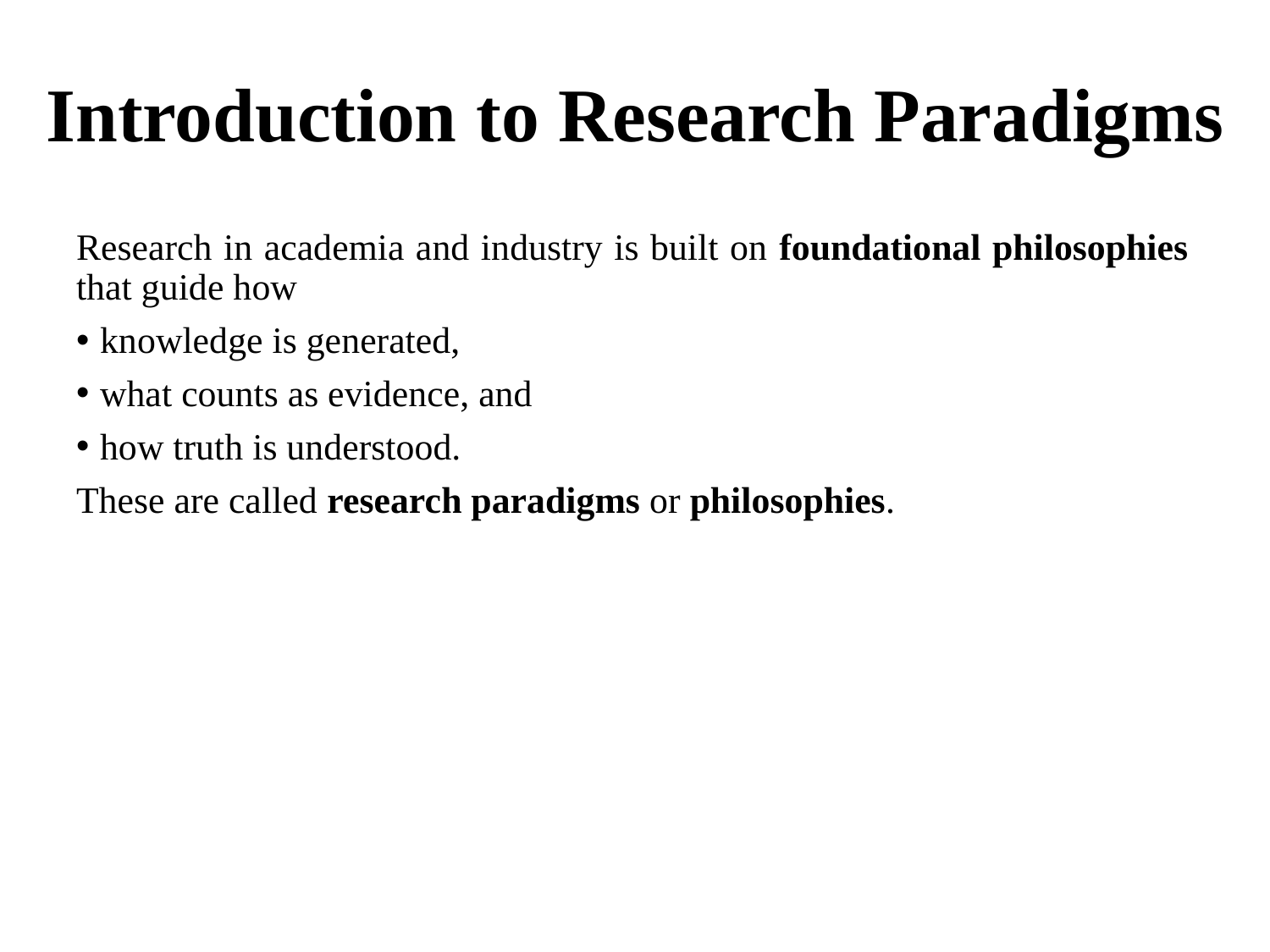

# Introduction to Research Paradigms
Research in academia and industry is built on foundational philosophies that guide how
knowledge is generated,
what counts as evidence, and
how truth is understood.
These are called research paradigms or philosophies.